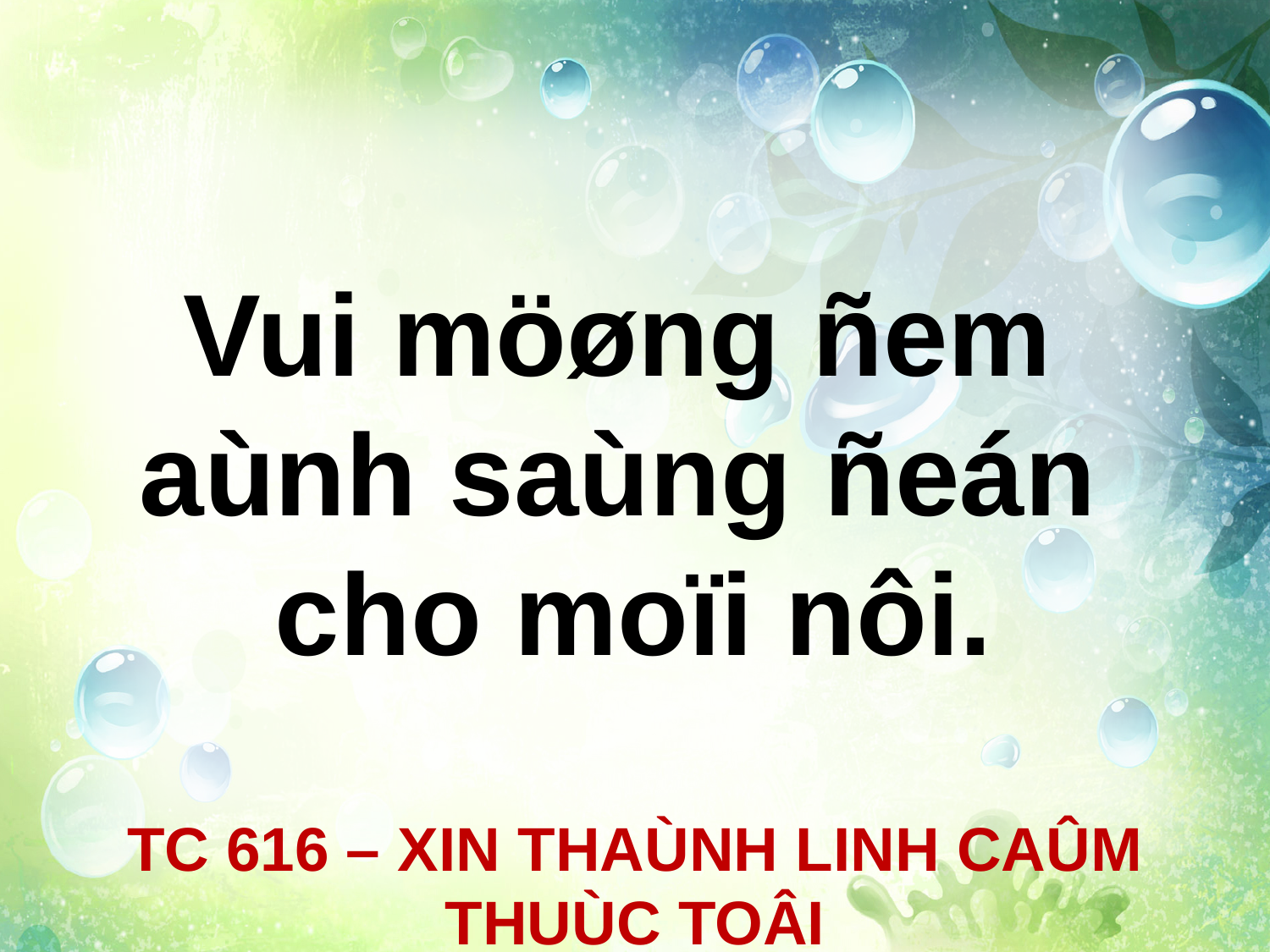

Vui möøng ñem
aùnh saùng ñeán
cho moïi nôi.
TC 616 – XIN THAÙNH LINH CAÛM THUÙC TOÂI